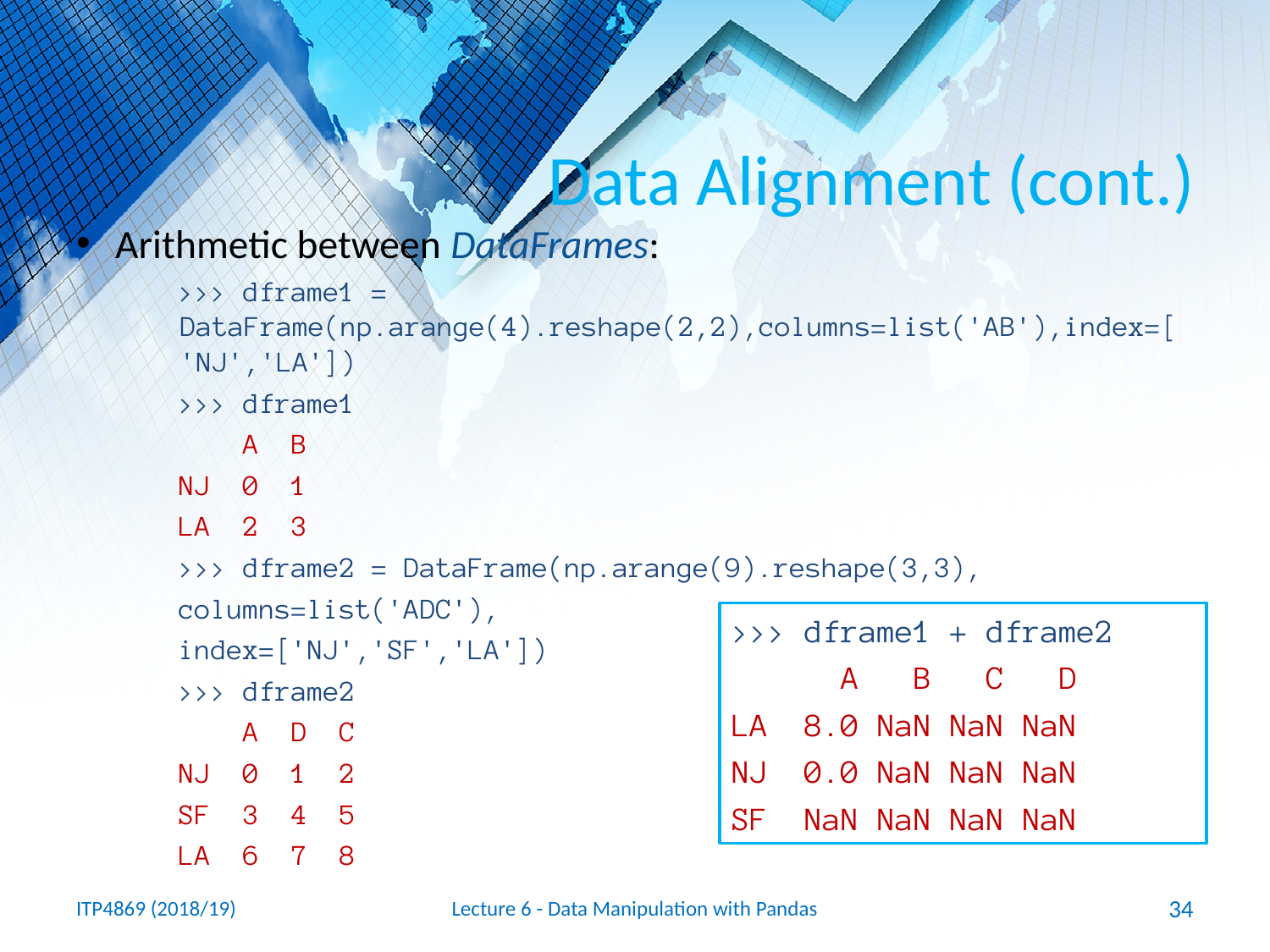

# Data Alignment (cont.)
Arithmetic between DataFrames:
>>> dframe1 = DataFrame(np.arange(4).reshape(2,2),columns=list('AB'),index=['NJ','LA'])
>>> dframe1
    A  B
NJ  0  1
LA  2  3
>>> dframe2 = DataFrame(np.arange(9).reshape(3,3),
columns=list('ADC'),
index=['NJ','SF','LA'])
>>> dframe2
    A  D  C
NJ  0  1  2
SF  3  4  5
LA  6  7  8
>>> dframe1 + dframe2
      A   B   C   D
LA  8.0 NaN NaN NaN
NJ  0.0 NaN NaN NaN
SF  NaN NaN NaN NaN
ITP4869 (2018/19)
Lecture 6 - Data Manipulation with Pandas
34